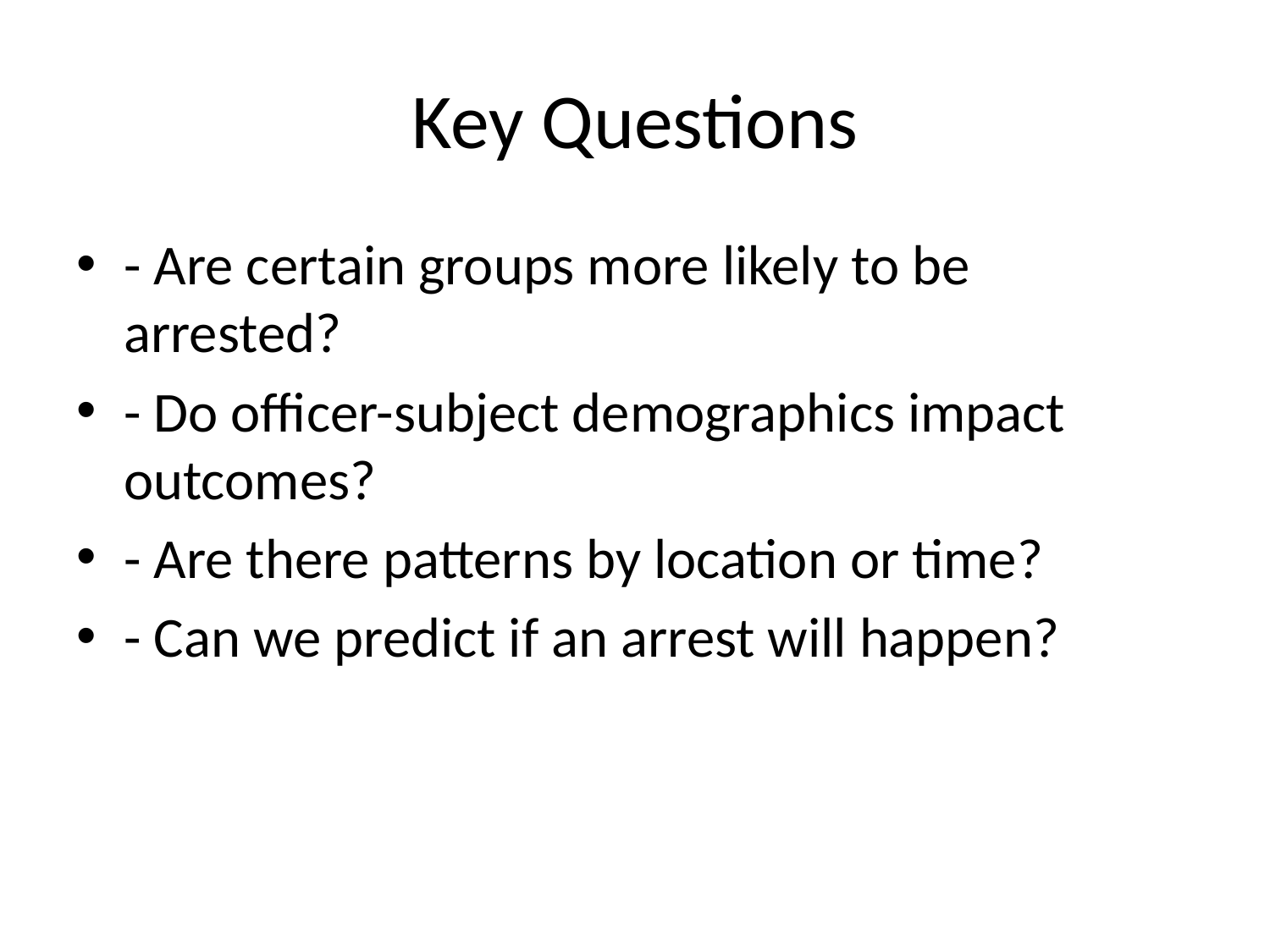

# Key Questions
- Are certain groups more likely to be arrested?
- Do officer-subject demographics impact outcomes?
- Are there patterns by location or time?
- Can we predict if an arrest will happen?